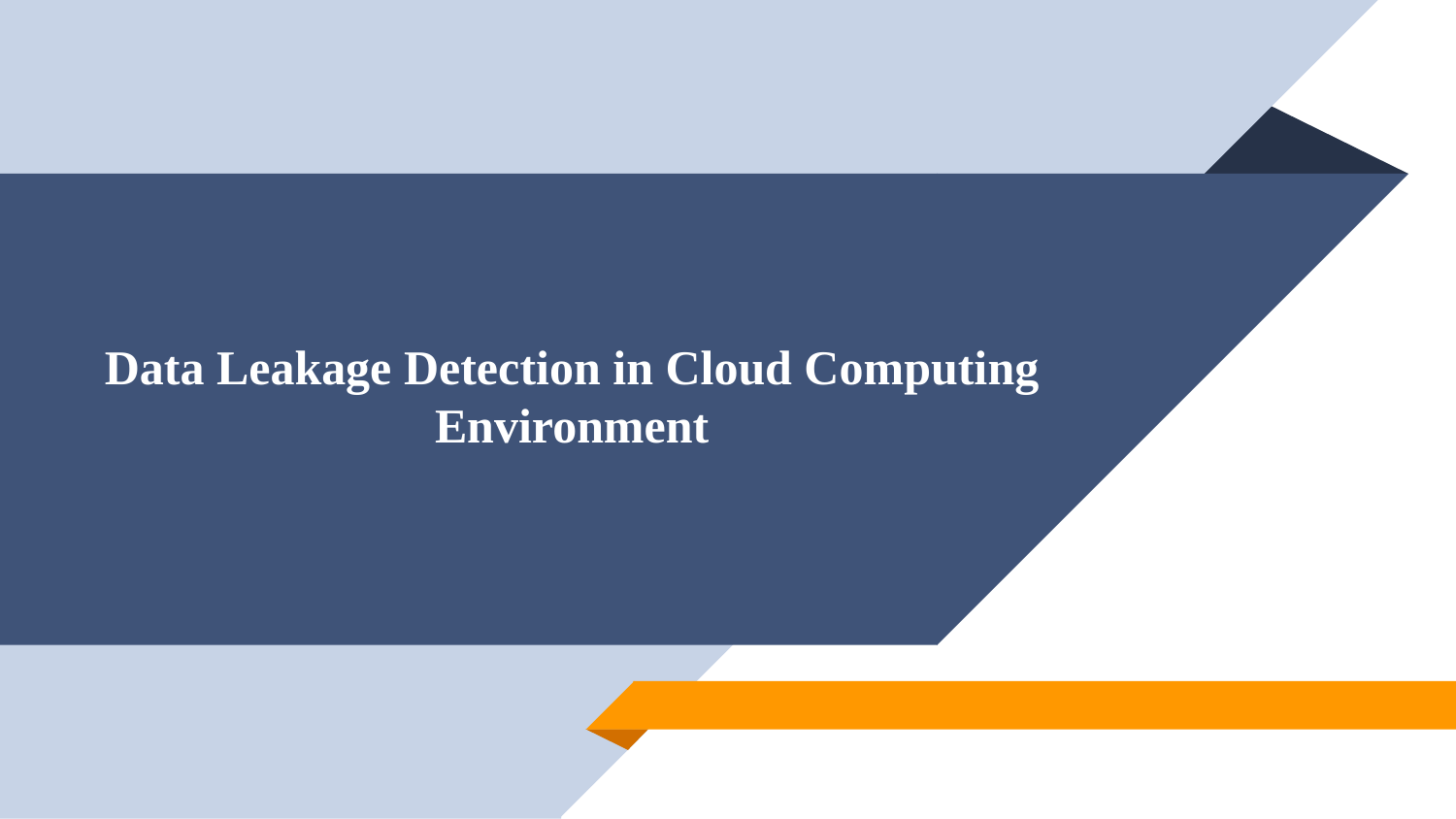

# Data Leakage Detection in Cloud Computing Environment